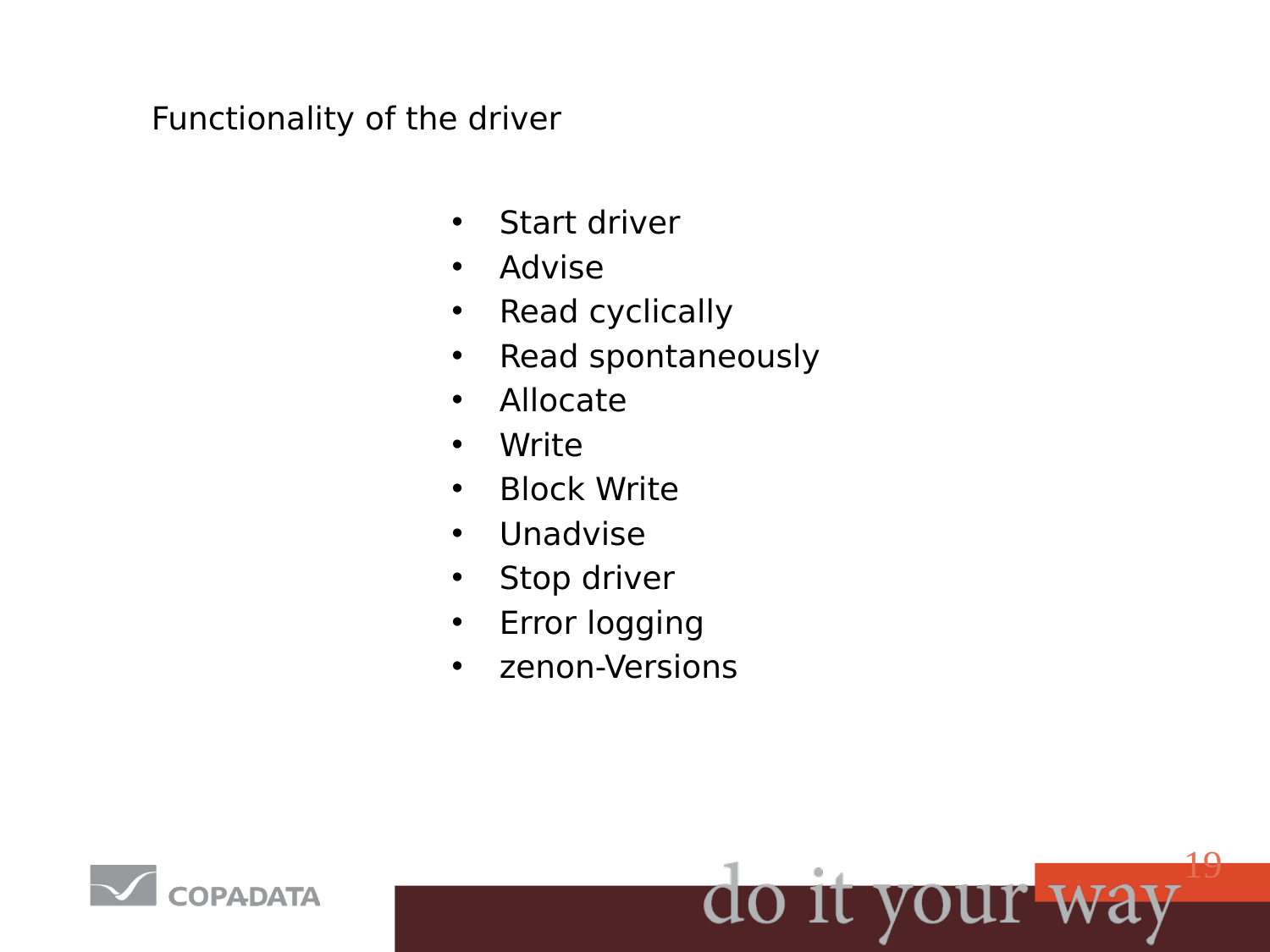

# Functionality of the driver
Start driver
Advise
Read cyclically
Read spontaneously
Allocate
Write
Block Write
Unadvise
Stop driver
Error logging
zenon-Versions
19